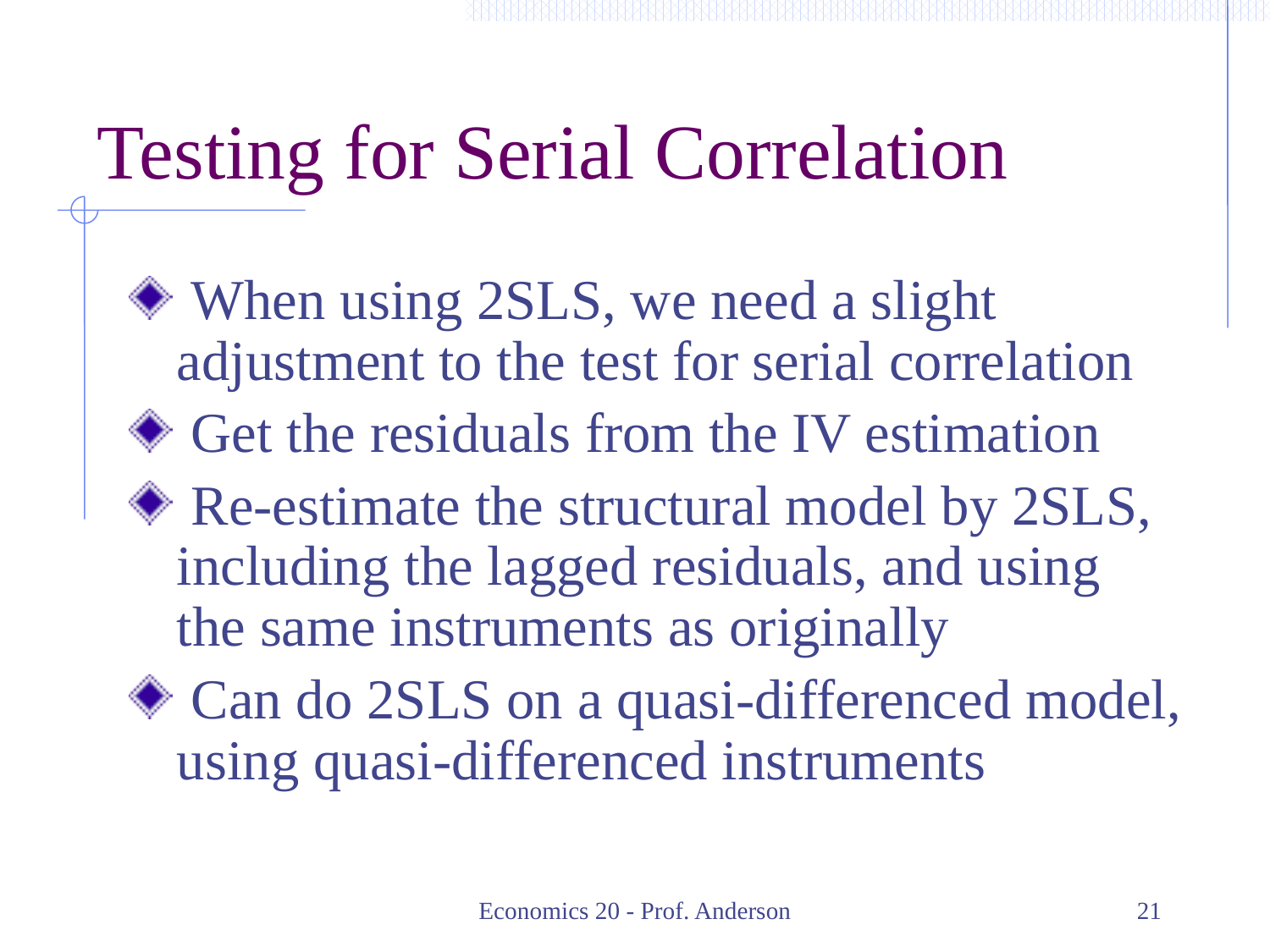

# Testing for Serial Correlation
 When using 2SLS, we need a slight adjustment to the test for serial correlation
 Get the residuals from the IV estimation
 Re-estimate the structural model by 2SLS, including the lagged residuals, and using the same instruments as originally
 Can do 2SLS on a quasi-differenced model, using quasi-differenced instruments
Economics 20 - Prof. Anderson
21